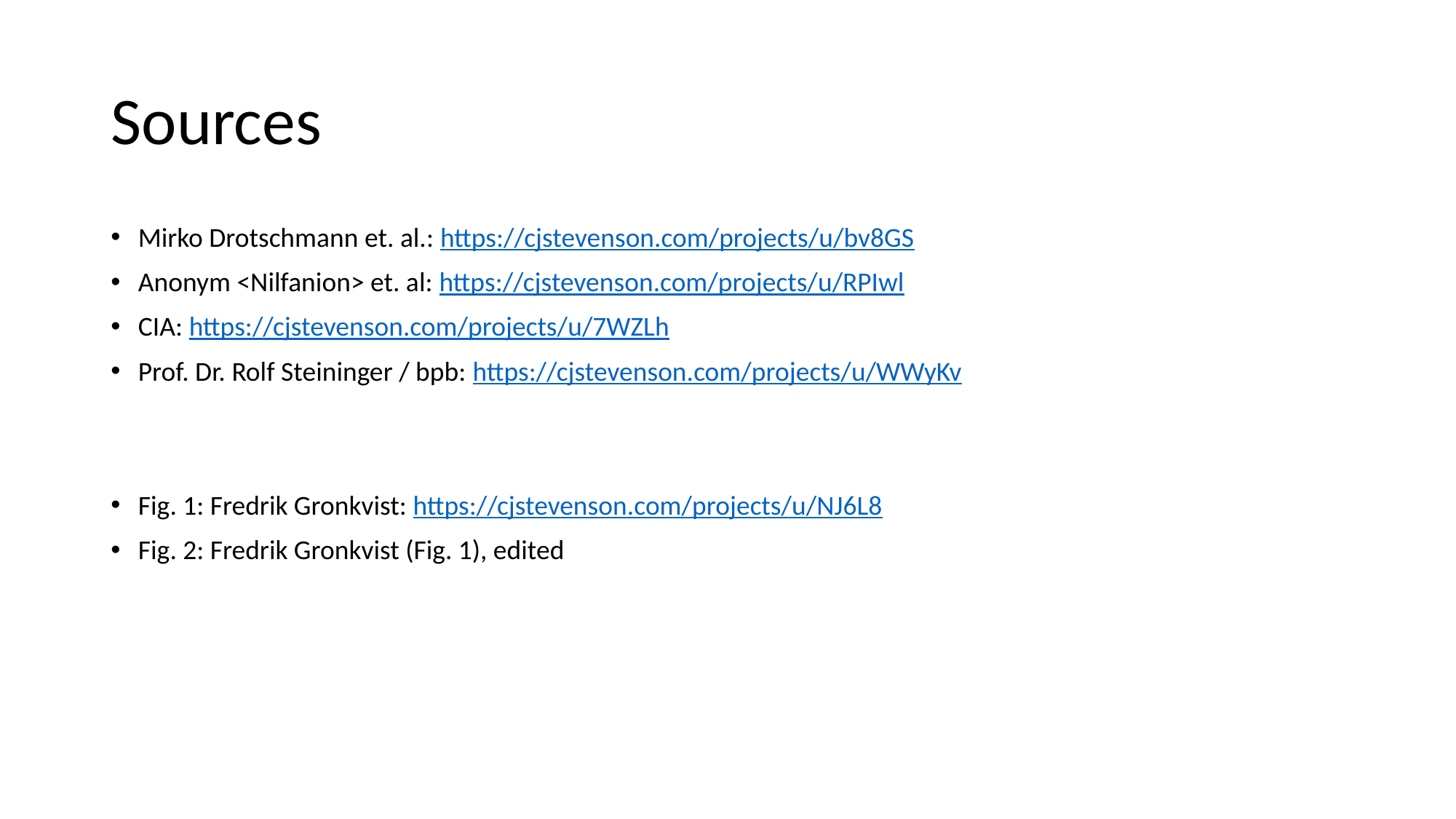

# Sources
Mirko Drotschmann et. al.: https://cjstevenson.com/projects/u/bv8GS
Anonym <Nilfanion> et. al: https://cjstevenson.com/projects/u/RPIwl
CIA: https://cjstevenson.com/projects/u/7WZLh
Prof. Dr. Rolf Steininger / bpb: https://cjstevenson.com/projects/u/WWyKv

Fig. 1: Fredrik Gronkvist: https://cjstevenson.com/projects/u/NJ6L8
Fig. 2: Fredrik Gronkvist (Fig. 1), edited